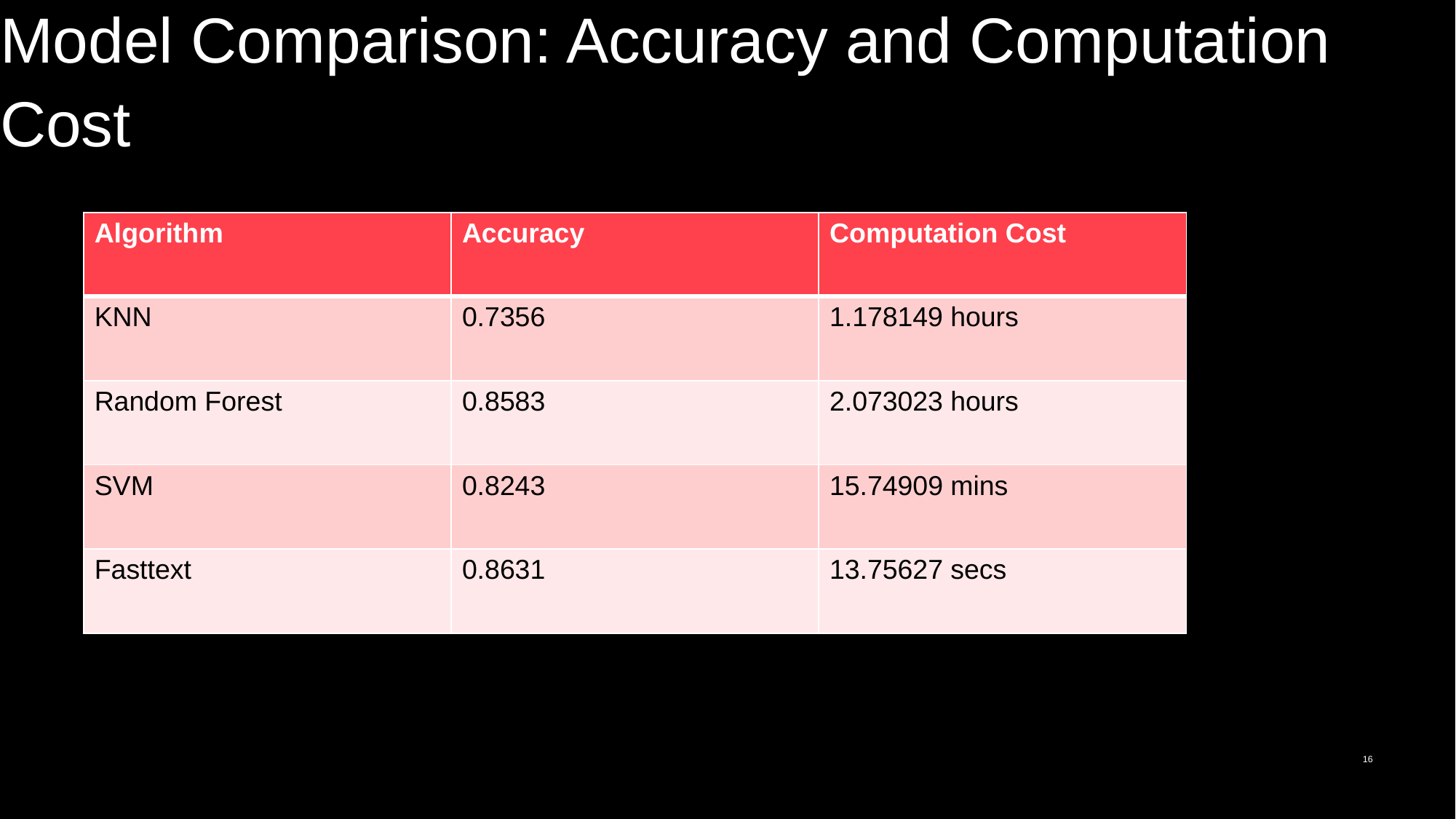

# Model Comparison: Accuracy and Computation Cost
| Algorithm | Accuracy | Computation Cost |
| --- | --- | --- |
| KNN | 0.7356 | 1.178149 hours |
| Random Forest | 0.8583 | 2.073023 hours |
| SVM | 0.8243 | 15.74909 mins |
| Fasttext | 0.8631 | 13.75627 secs |
16